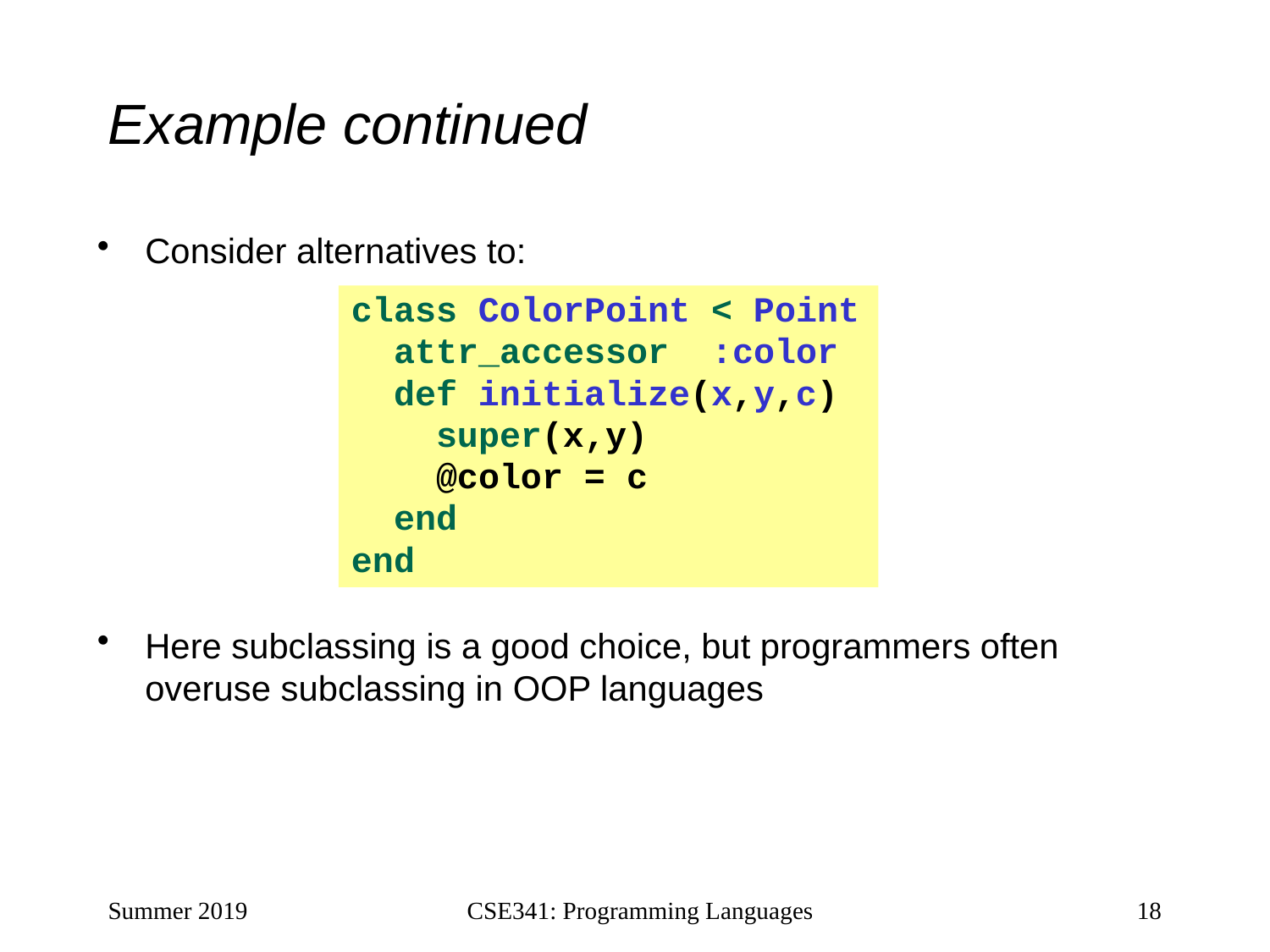

# Example continued
Consider alternatives to:

Here subclassing is a good choice, but programmers often overuse subclassing in OOP languages
class ColorPoint < Point
  attr_accessor  :color
  def initialize(x,y,c)
    super(x,y)
    @color = c
  end
end
Summer 2019
CSE341: Programming Languages
18